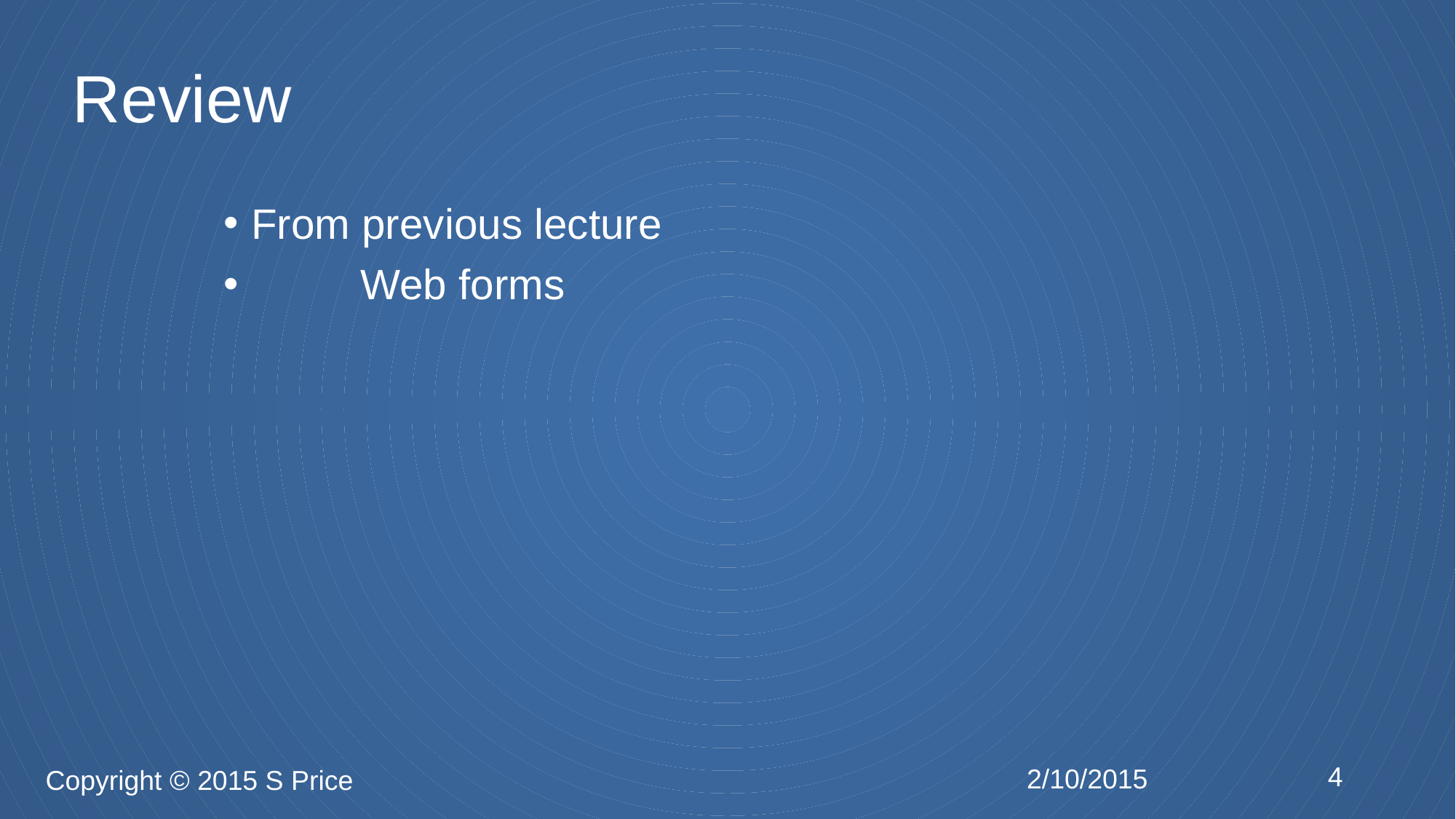

# Review
From previous lecture
	Web forms
4
2/10/2015
Copyright © 2015 S Price